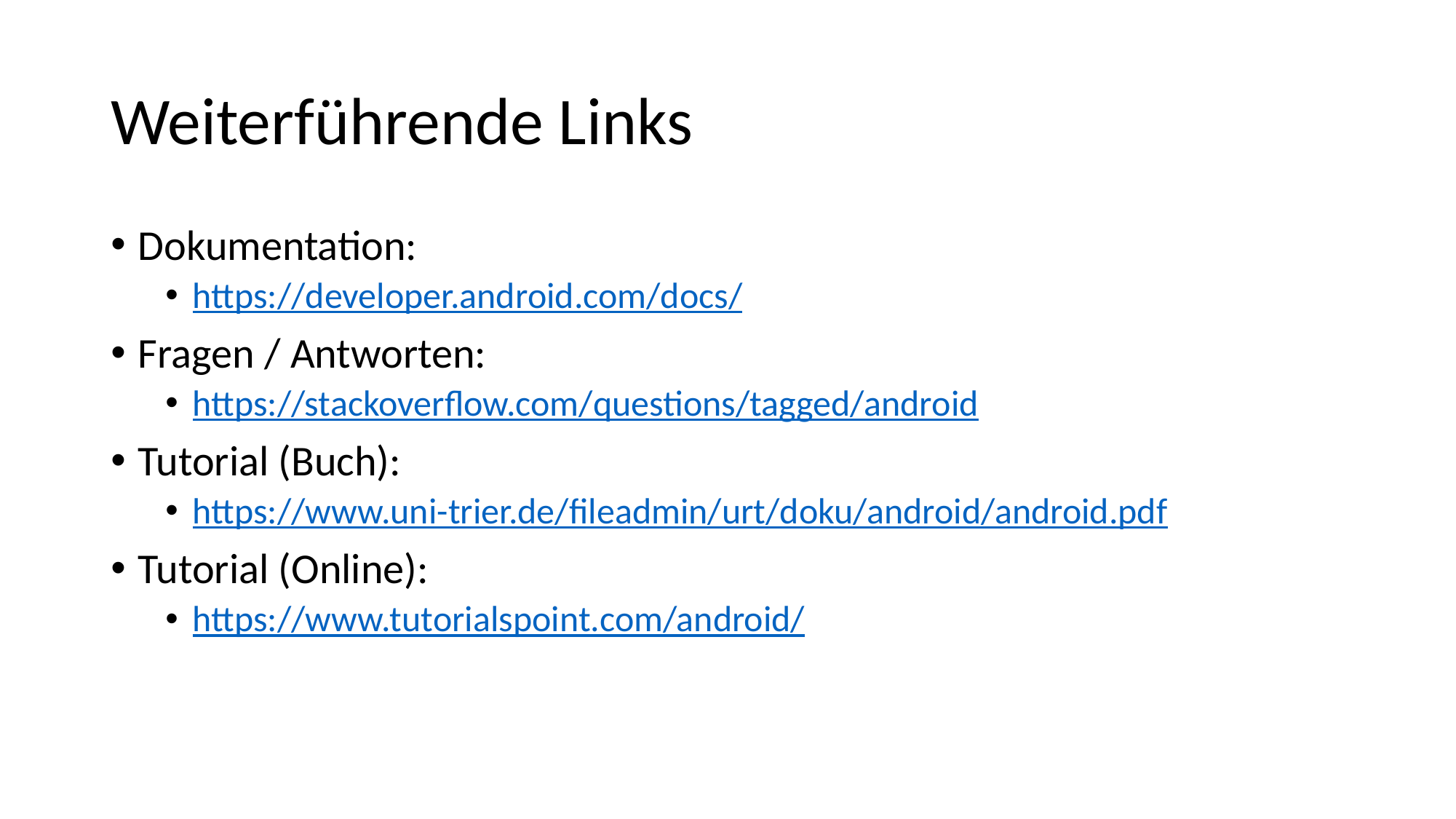

# Weiterführende Links
Dokumentation:
https://developer.android.com/docs/
Fragen / Antworten:
https://stackoverflow.com/questions/tagged/android
Tutorial (Buch):
https://www.uni-trier.de/fileadmin/urt/doku/android/android.pdf
Tutorial (Online):
https://www.tutorialspoint.com/android/